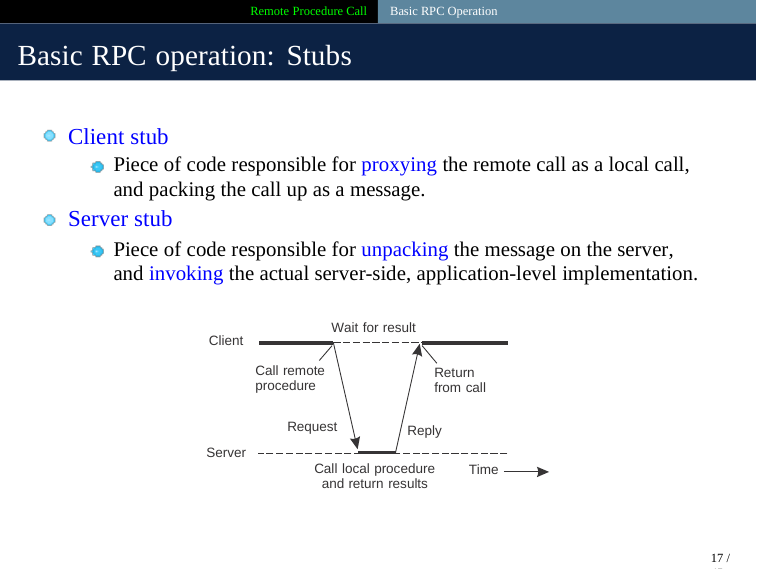

Remote Procedure Call       Basic RPC Operation

Basic RPC operation: Stubs
Client stub
Piece of code responsible for proxying the remote call as a local call, and packing the call up as a message.
Server stub
Piece of code responsible for unpacking the message on the server, and invoking the actual server-side, application-level implementation.
Wait for result
Client

Call remote procedure
Return from call
Request
Reply

Server

Call local procedure and return results
Time

17 / 45